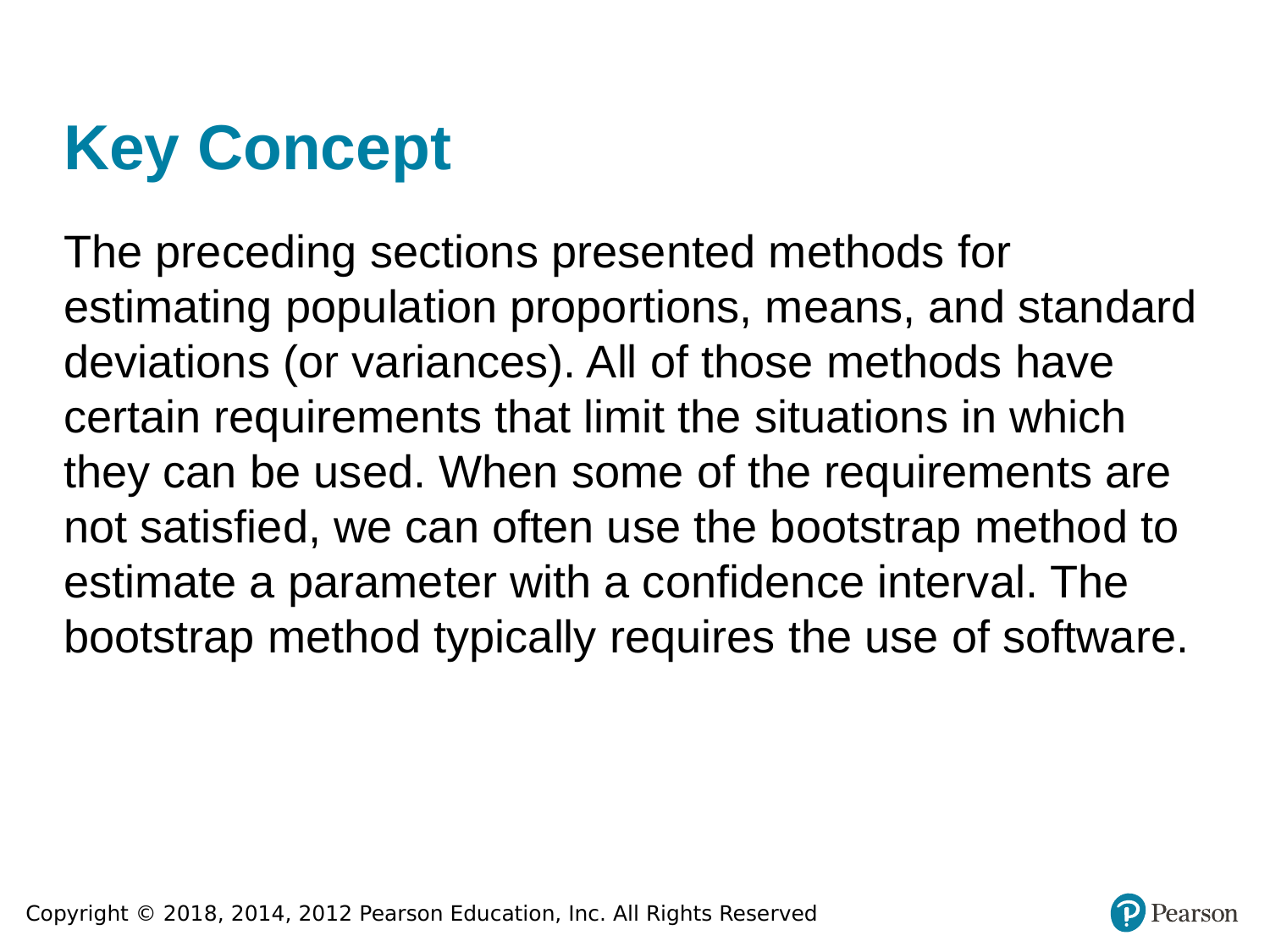

# Key Concept
The preceding sections presented methods for estimating population proportions, means, and standard deviations (or variances). All of those methods have certain requirements that limit the situations in which they can be used. When some of the requirements are not satisfied, we can often use the bootstrap method to estimate a parameter with a confidence interval. The bootstrap method typically requires the use of software.